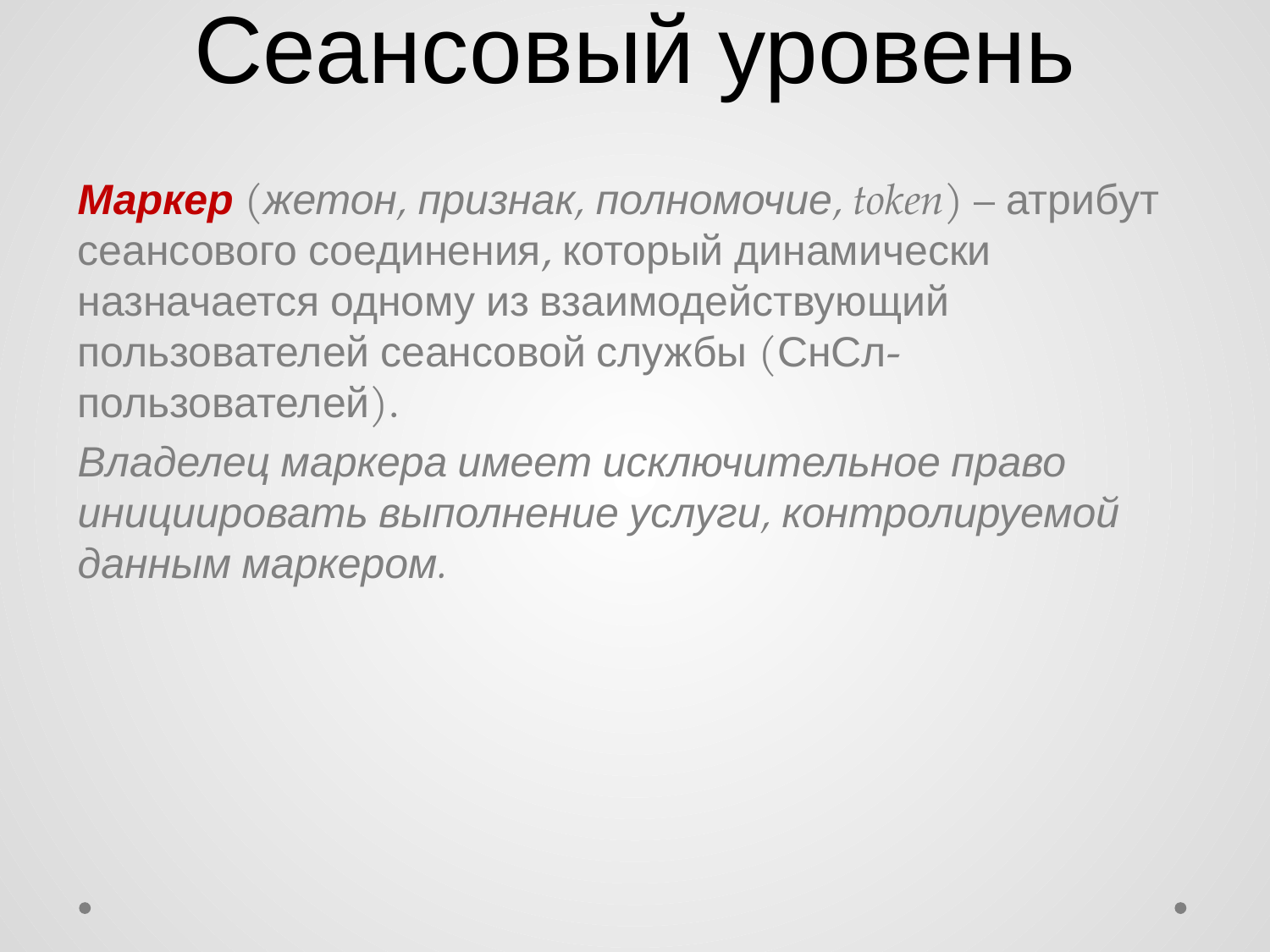

# Сеансовый уровень
Маркер (жетон, признак, полномочие, token) – атрибут сеансового соединения, который динамически назначается одному из взаимодействующий пользователей сеансовой службы (СнСл-пользователей).
Владелец маркера имеет исключительное право инициировать выполнение услуги, контролируемой данным маркером.